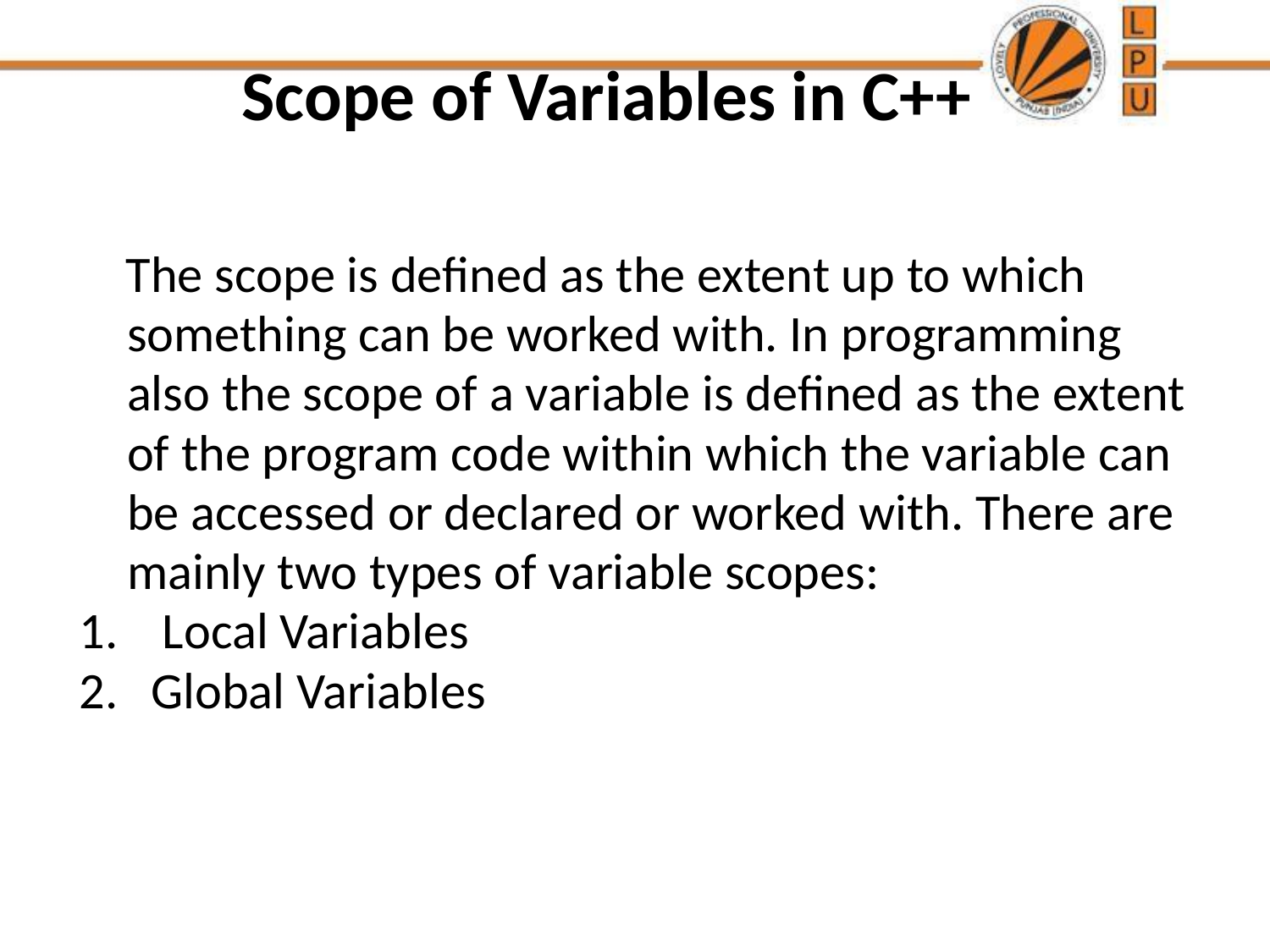

# Scope of Variables in C++
    The scope is defined as the extent up to which something can be worked with. In programming also the scope of a variable is defined as the extent of the program code within which the variable can be accessed or declared or worked with. There are mainly two types of variable scopes:
 Local Variables
Global Variables